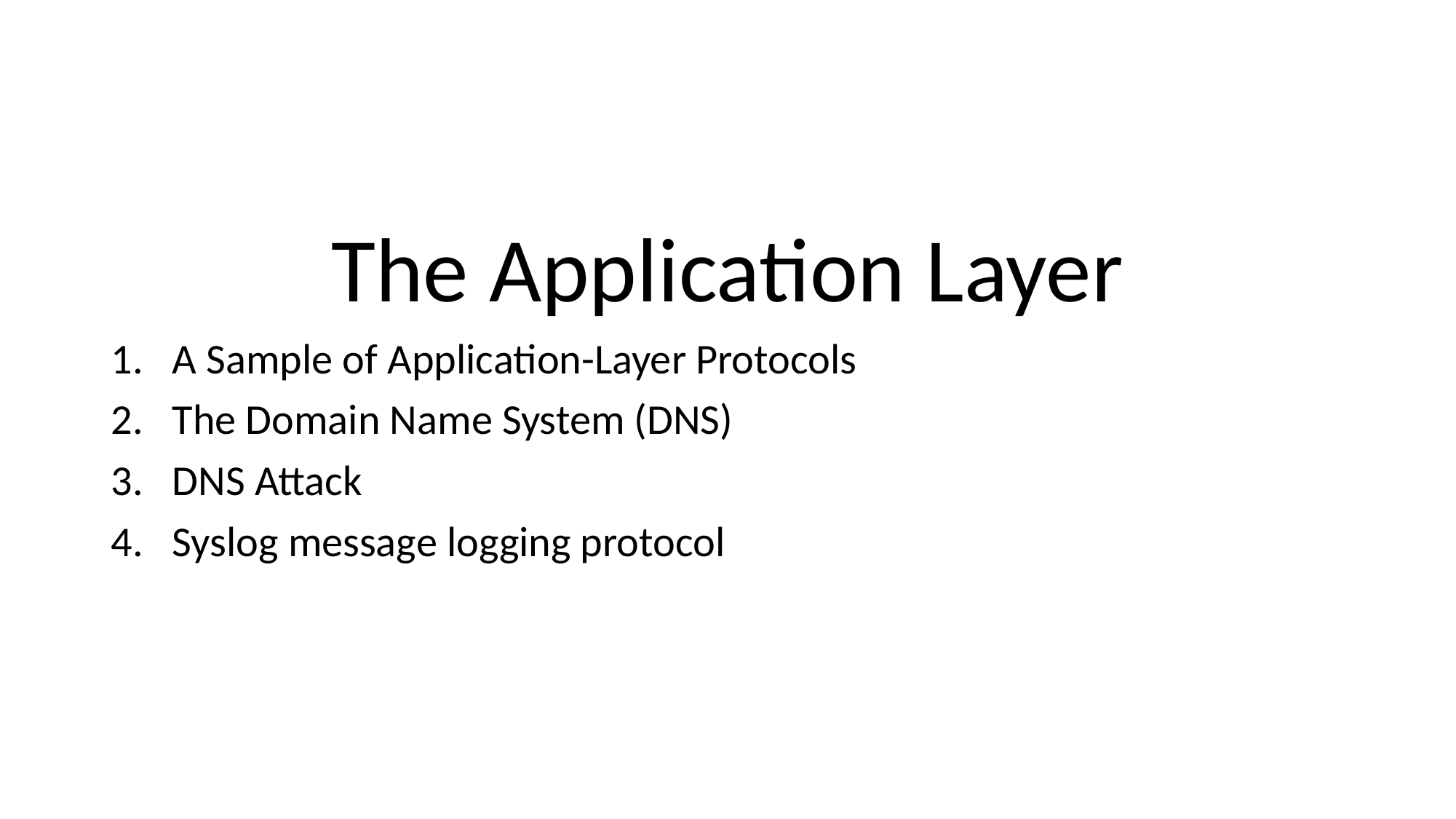

#
The Application Layer
A Sample of Application-Layer Protocols
The Domain Name System (DNS)
DNS Attack
Syslog message logging protocol